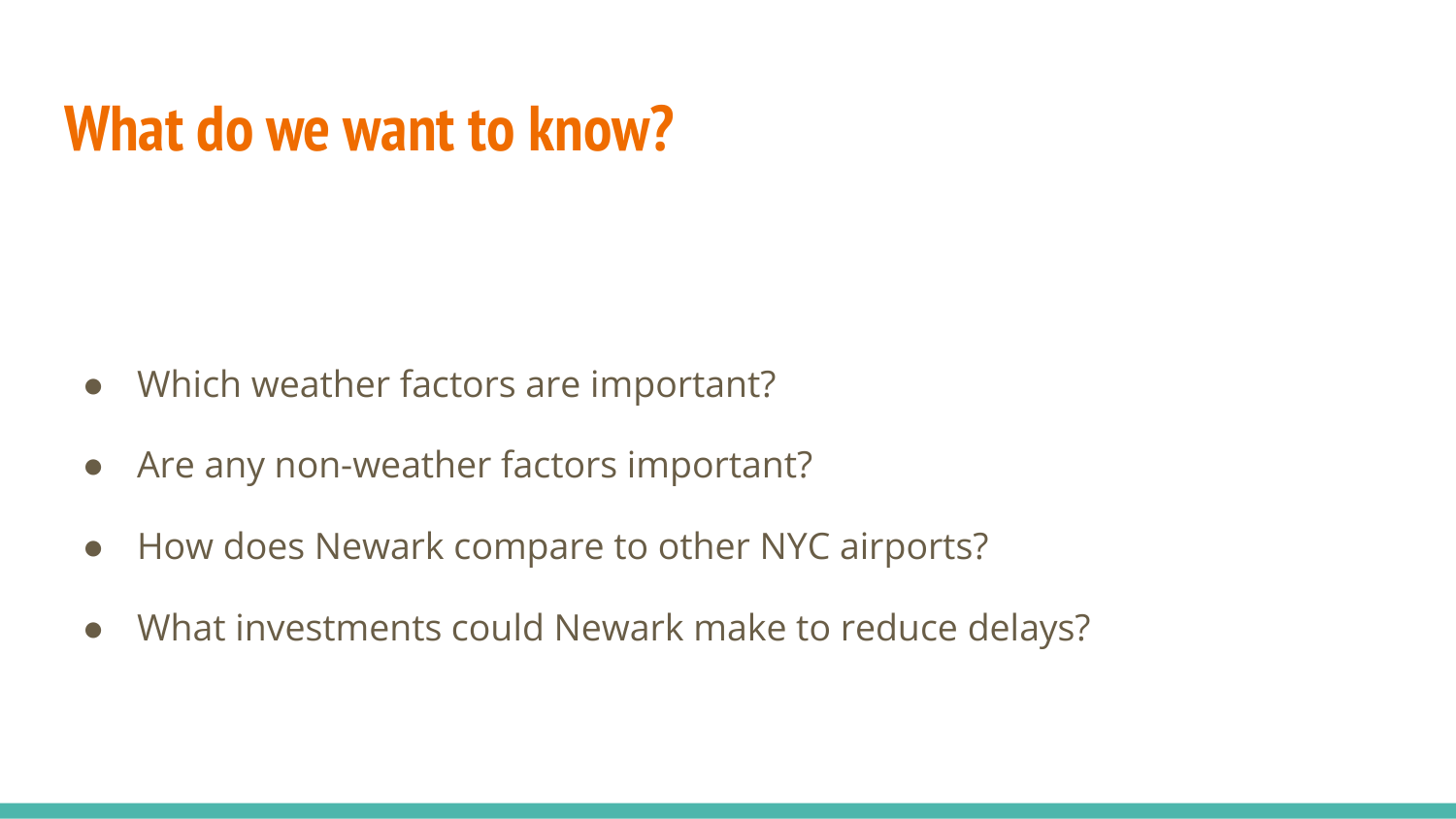

# What do we want to know?

Which weather factors are important?
Are any non-weather factors important?
How does Newark compare to other NYC airports?
What investments could Newark make to reduce delays?